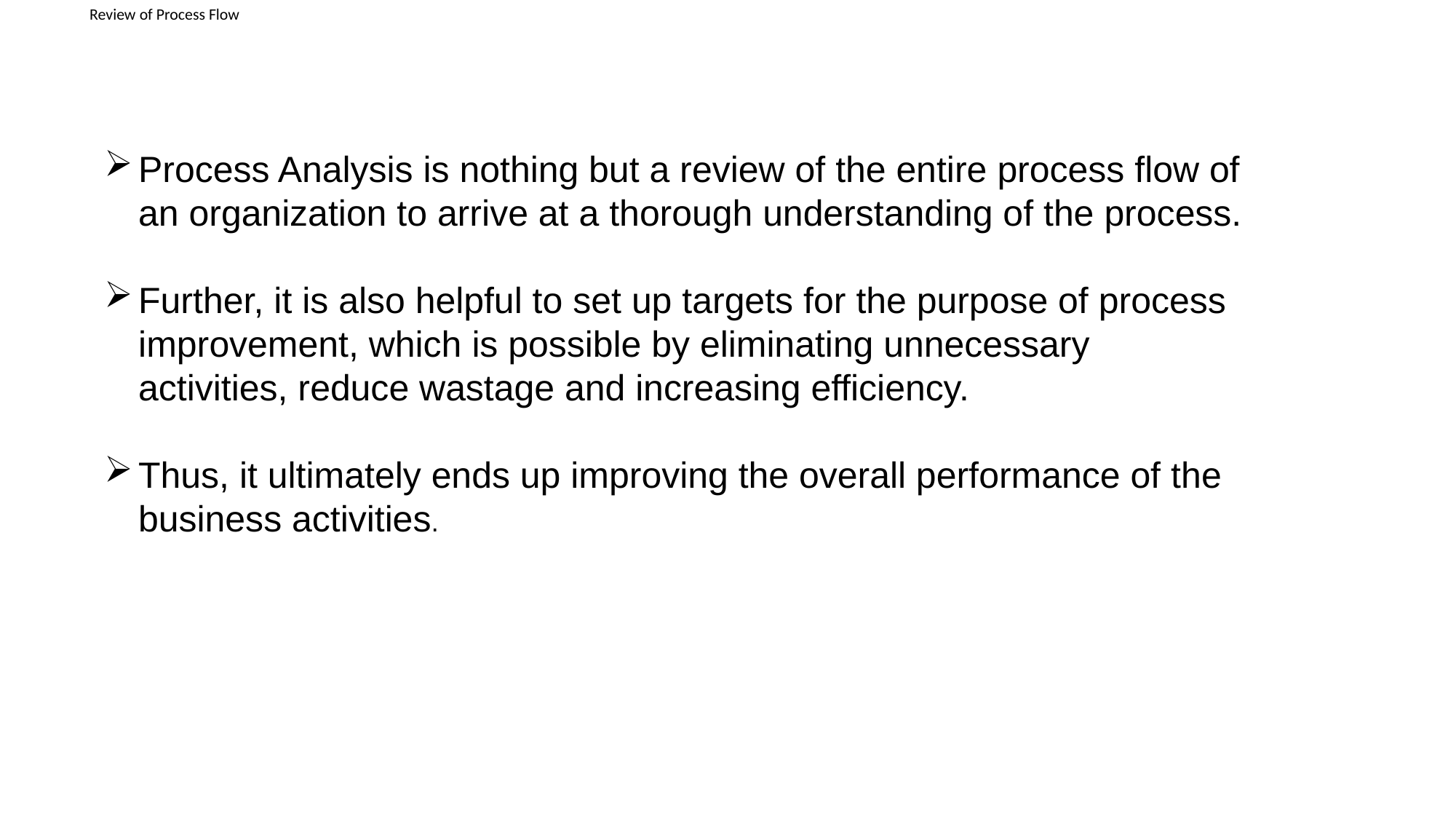

# Review of Process Flow
Process Analysis is nothing but a review of the entire process flow of an organization to arrive at a thorough understanding of the process.

Further, it is also helpful to set up targets for the purpose of process improvement, which is possible by eliminating unnecessary activities, reduce wastage and increasing efficiency.

Thus, it ultimately ends up improving the overall performance of the business activities.